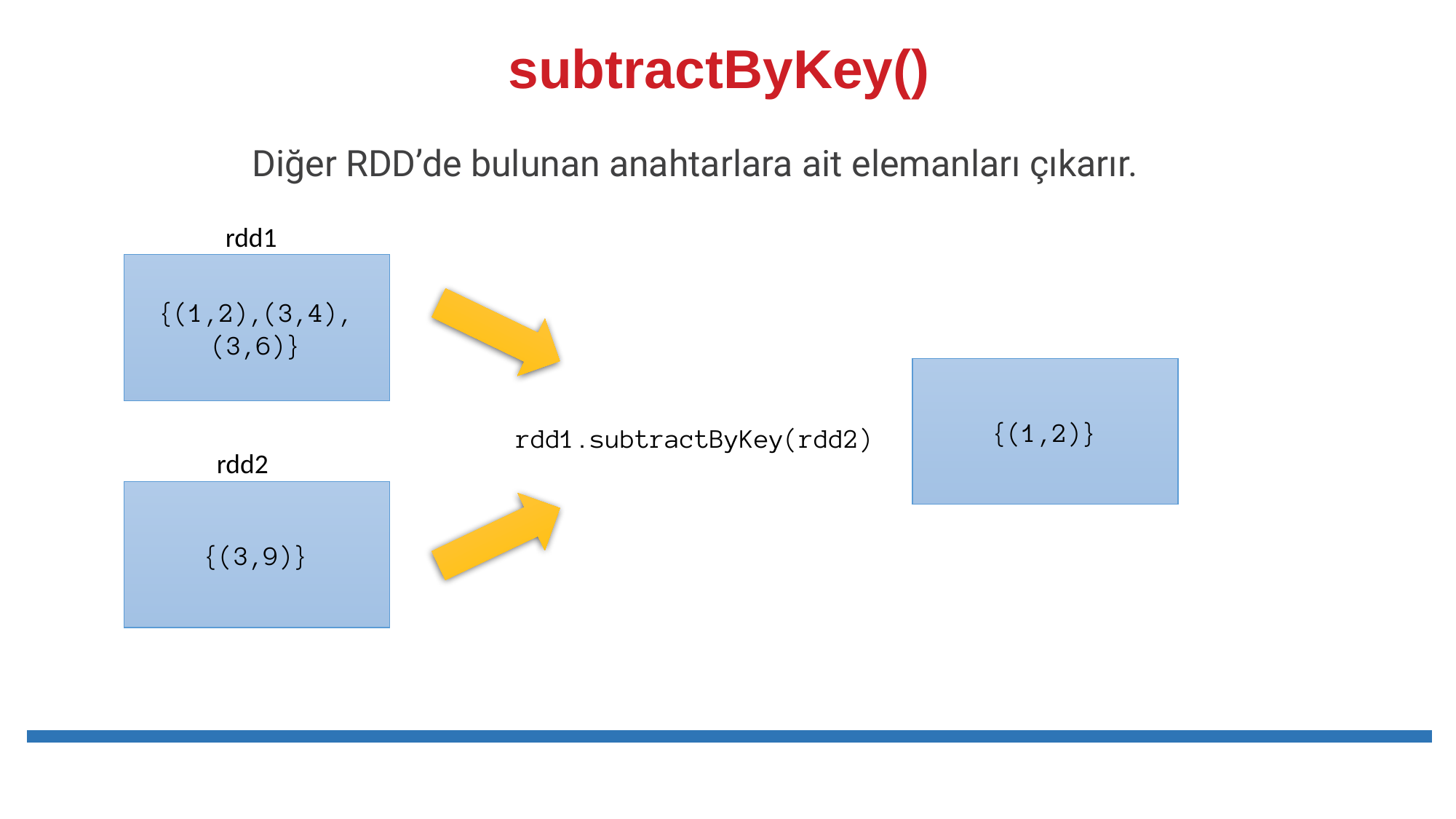

# subtractByKey()
Diğer RDD’de bulunan anahtarlara ait elemanları çıkarır.
rdd1
{(1,2),(3,4),(3,6)}

{(1,2)}
rdd1.subtractByKey(rdd2)
rdd2
{(3,9)}